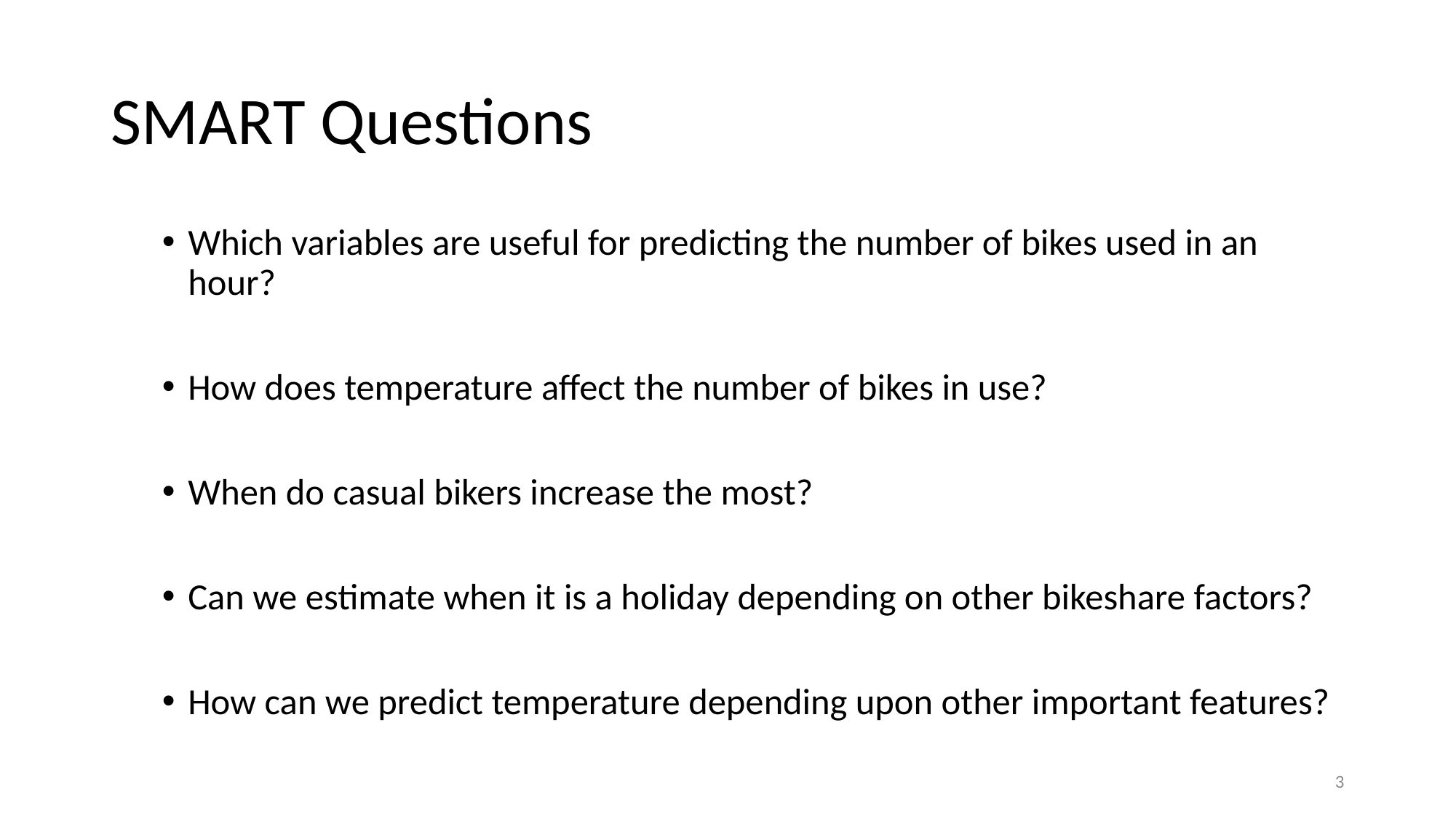

# SMART Questions
Which variables are useful for predicting the number of bikes used in an hour?

How does temperature affect the number of bikes in use?

When do casual bikers increase the most?

Can we estimate when it is a holiday depending on other bikeshare factors?

How can we predict temperature depending upon other important features?

3